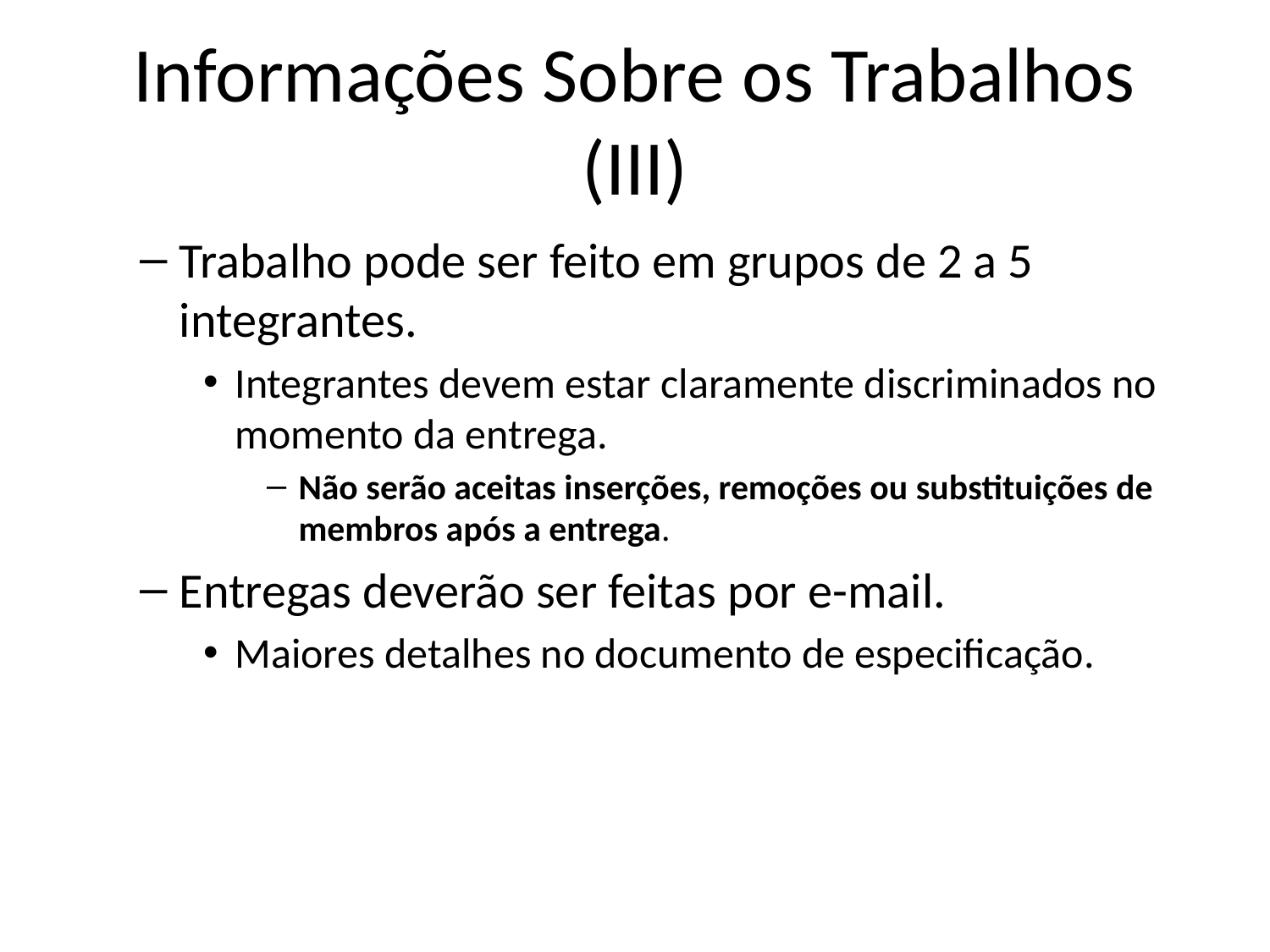

# Informações Sobre os Trabalhos (III)
Trabalho pode ser feito em grupos de 2 a 5 integrantes.
Integrantes devem estar claramente discriminados no momento da entrega.
Não serão aceitas inserções, remoções ou substituições de membros após a entrega.
Entregas deverão ser feitas por e-mail.
Maiores detalhes no documento de especificação.